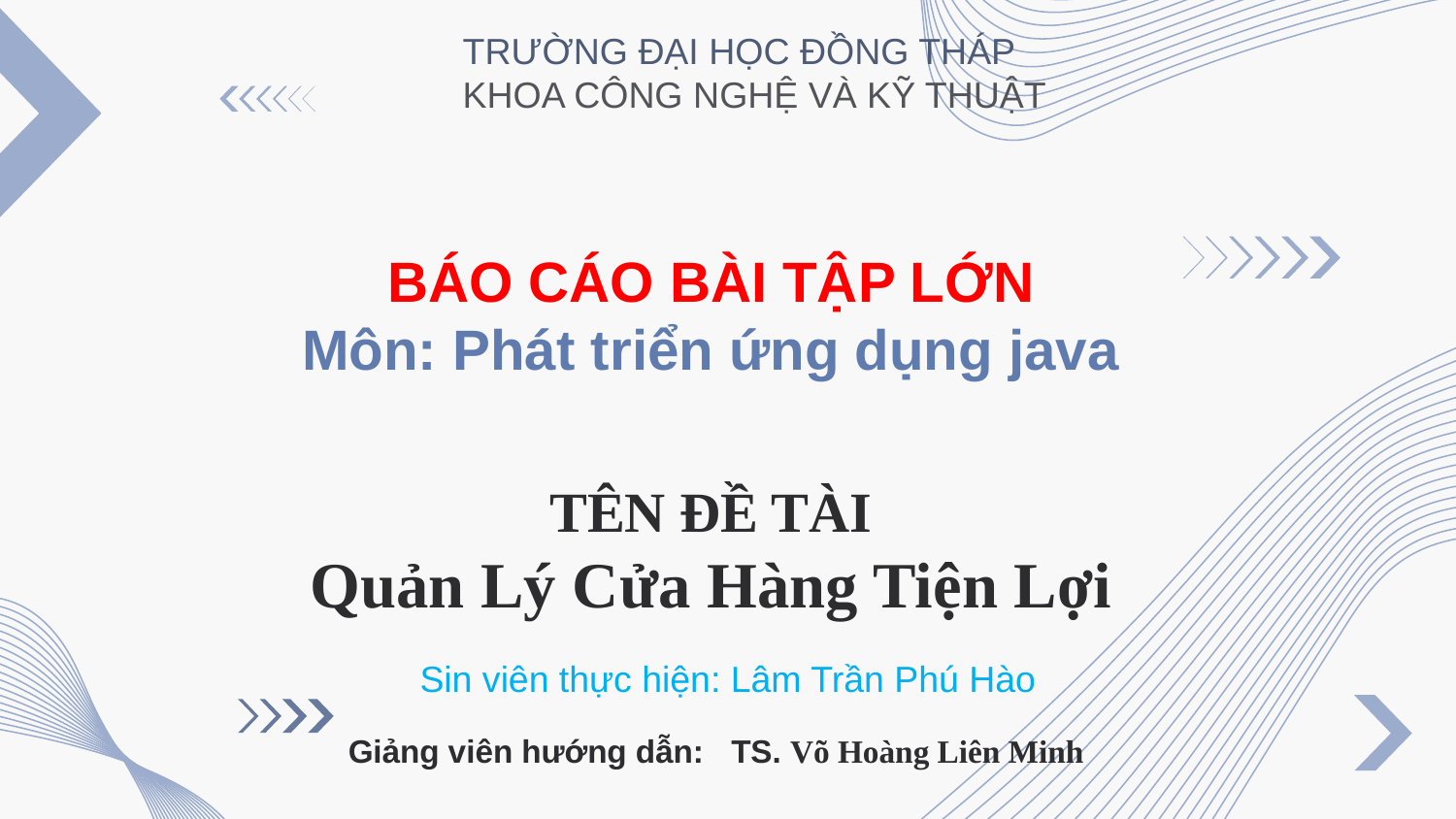

TRƯỜNG ĐẠI HỌC ĐỒNG THÁP
KHOA CÔNG NGHỆ VÀ KỸ THUẬT

# BÁO CÁO BÀI TẬP LỚN Môn: Phát triển ứng dụng java TÊN ĐỀ TÀI Quản Lý Cửa Hàng Tiện Lợi
Sin viên thực hiện: Lâm Trần Phú Hào
Giảng viên hướng dẫn:   TS. Võ Hoàng Liên Minh